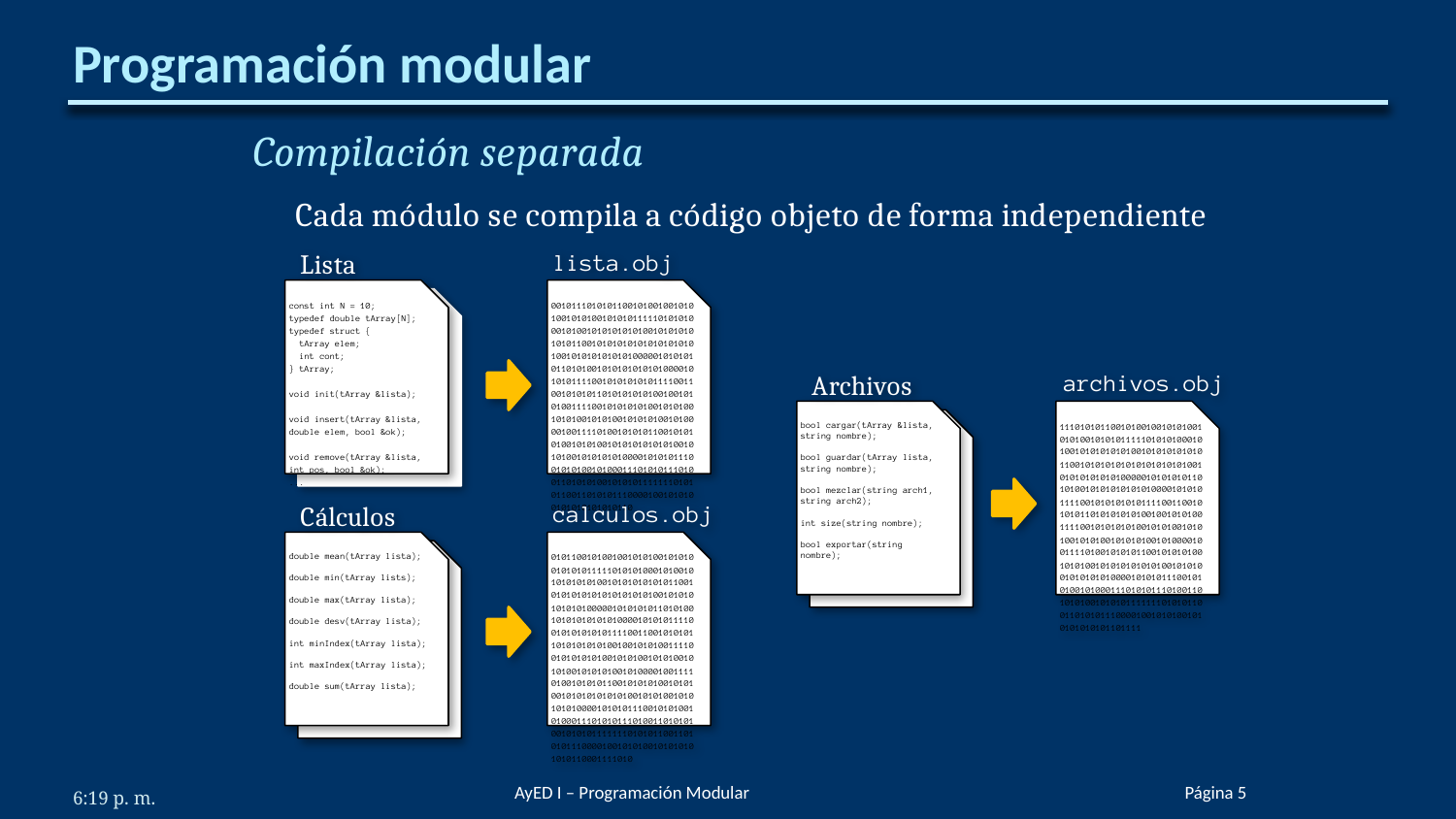

# Programación modular
Compilación separada
Cada módulo se compila a código objeto de forma independiente
Lista
const int N = 10;
typedef double tArray[N];
typedef struct {
  tArray elem;
  int cont;
} tArray;

void init(tArray &lista);

void insert(tArray &lista, double elem, bool &ok);

void remove(tArray &lista, int pos, bool &ok);
...

lista.obj
00101110101011001010010010101001010100101010111110101010001010010101010101001010101010101100101010101010101010101001010101010101000001010101011010100101010101010100001010101111001010101010111100110010101011010101010100100101010011110010101010100101010010101001010100101010100101000010011110100101010110010101010010101001010101010101001010100101010101000010101011100101010010100011101010111010011010101001010101111111010101100110101011100001001010100101010101010110

Archivos
bool cargar(tArray &lista, string nombre);

bool guardar(tArray lista, string nombre);

bool mezclar(string arch1, string arch2);

int size(string nombre);

bool exportar(string nombre);

archivos.obj
11101010110010100100101010010101001010101111101010100010100101010101010010101010101011001010101010101010101010010101010101010000010101010110101001010101010101000010101011110010101010101111001100101010110101010101001001010100111100101010101001010100101010010101001010101001010000100111101001010101100101010100101010010101010101010010101001010101010000101010111001010100101000111010101110100110101010010101011111110101011001101010111000010010101001010101010101101111

Cálculos
double mean(tArray lista);

double min(tArray lists);

double max(tArray lista);

double desv(tArray lista);

int minIndex(tArray lista);

int maxIndex(tArray lista);

double sum(tArray lista);

calculos.obj
01011001010010010101001010100101010111110101010001010010101010101001010101010101100101010101010101010101001010101010101000001010101011010100101010101010100001010101111001010101010111100110010101011010101010100100101010011110010101010100101010010101001010100101010100101000010011110100101010110010101010010101001010101010101001010100101010101000010101011100101010010100011101010111010011010101001010101111111010101100110101011100001001010100101010101010110001111010

AyED I – Programación Modular
Página 5
6:19 p. m.